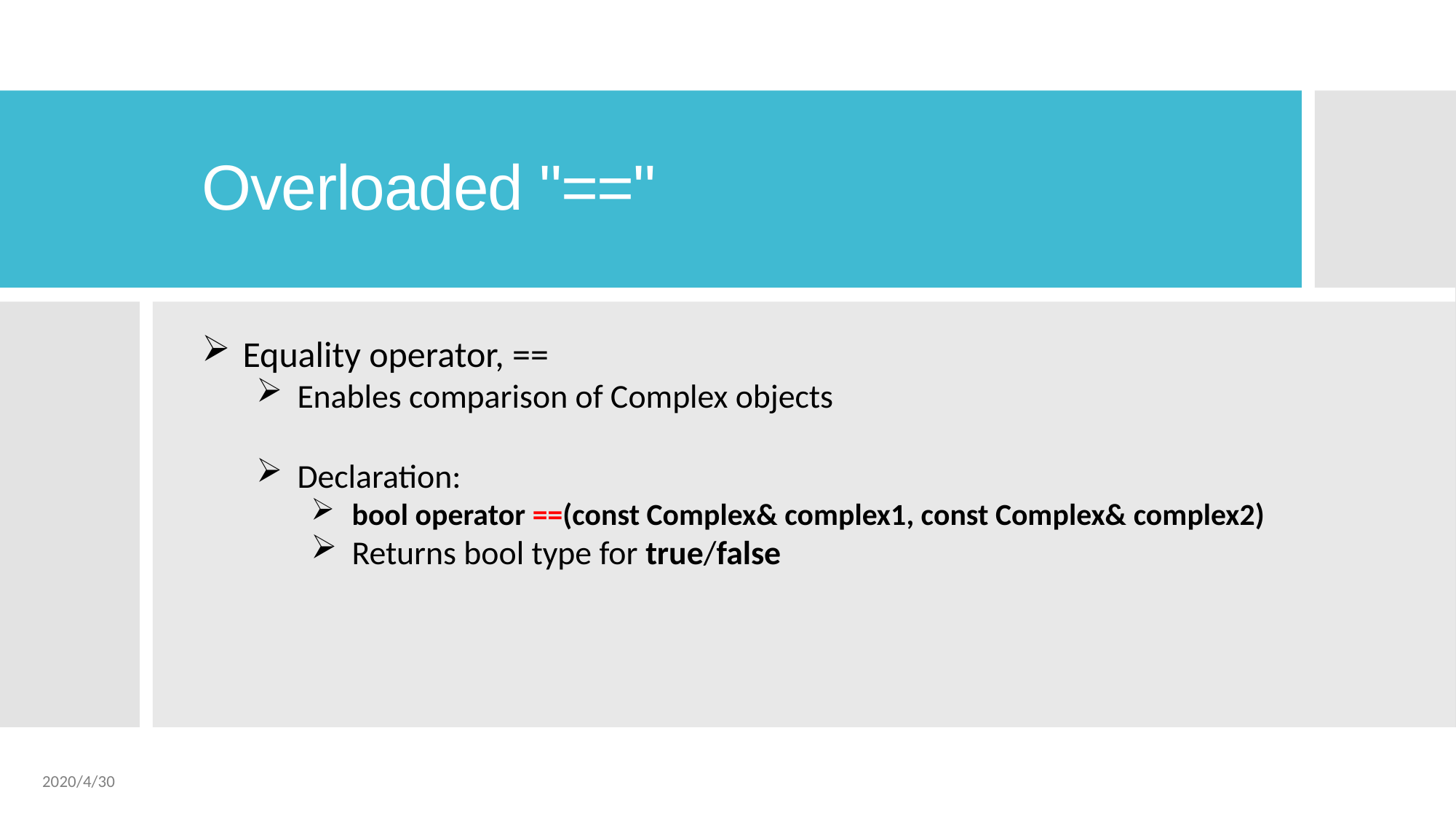

# Overloaded "=="

Equality operator, ==
Enables comparison of Complex objects

Declaration:
bool operator ==(const Complex& complex1, const Complex& complex2)
Returns bool type for true/false
2020/4/30
5